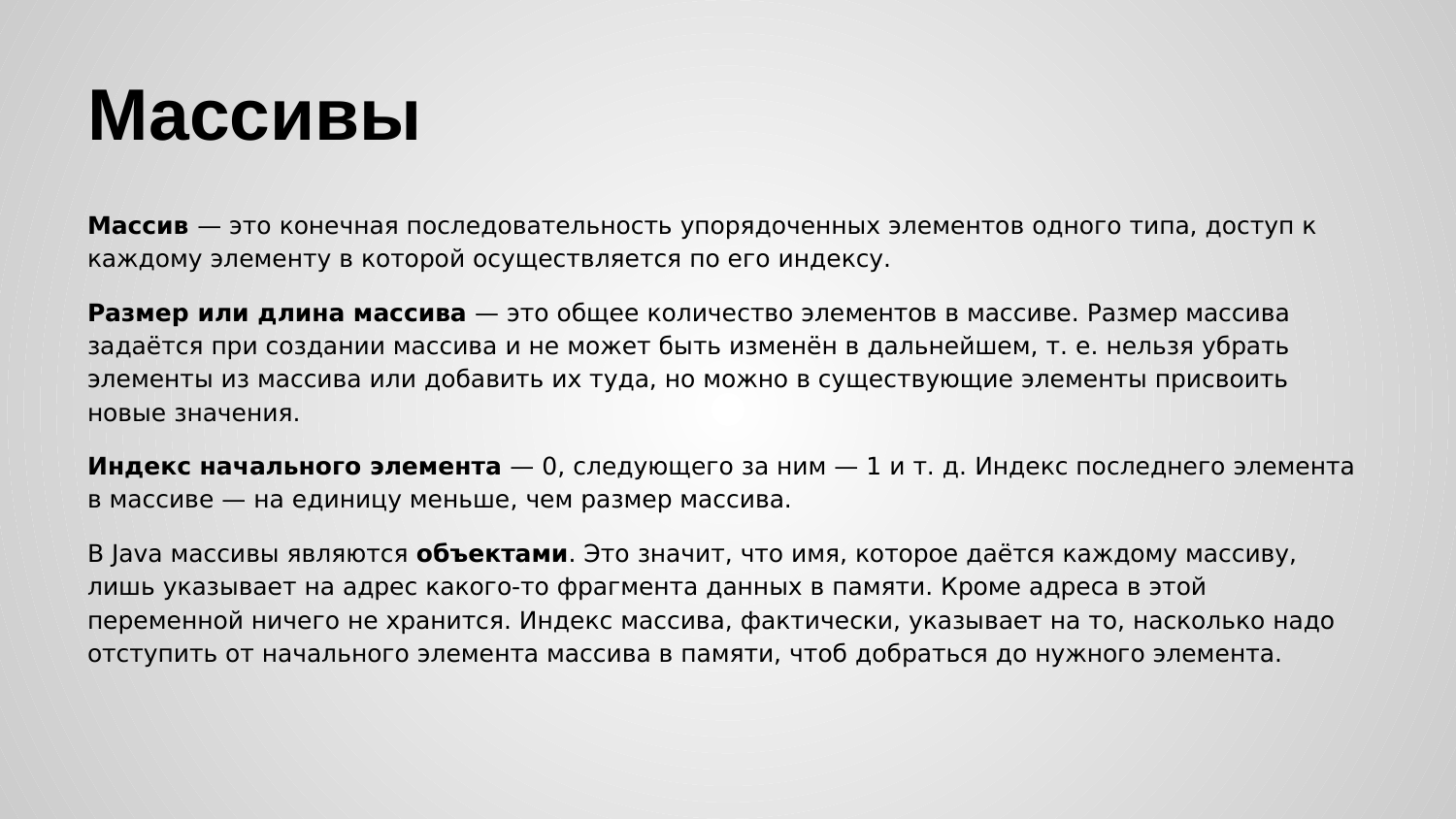

# Массивы
Массив — это конечная последовательность упорядоченных элементов одного типа, доступ к каждому элементу в которой осуществляется по его индексу.
Размер или длина массива — это общее количество элементов в массиве. Размер массива задаётся при создании массива и не может быть изменён в дальнейшем, т. е. нельзя убрать элементы из массива или добавить их туда, но можно в существующие элементы присвоить новые значения.
Индекс начального элемента — 0, следующего за ним — 1 и т. д. Индекс последнего элемента в массиве — на единицу меньше, чем размер массива.
В Java массивы являются объектами. Это значит, что имя, которое даётся каждому массиву, лишь указывает на адрес какого-то фрагмента данных в памяти. Кроме адреса в этой переменной ничего не хранится. Индекс массива, фактически, указывает на то, насколько надо отступить от начального элемента массива в памяти, чтоб добраться до нужного элемента.